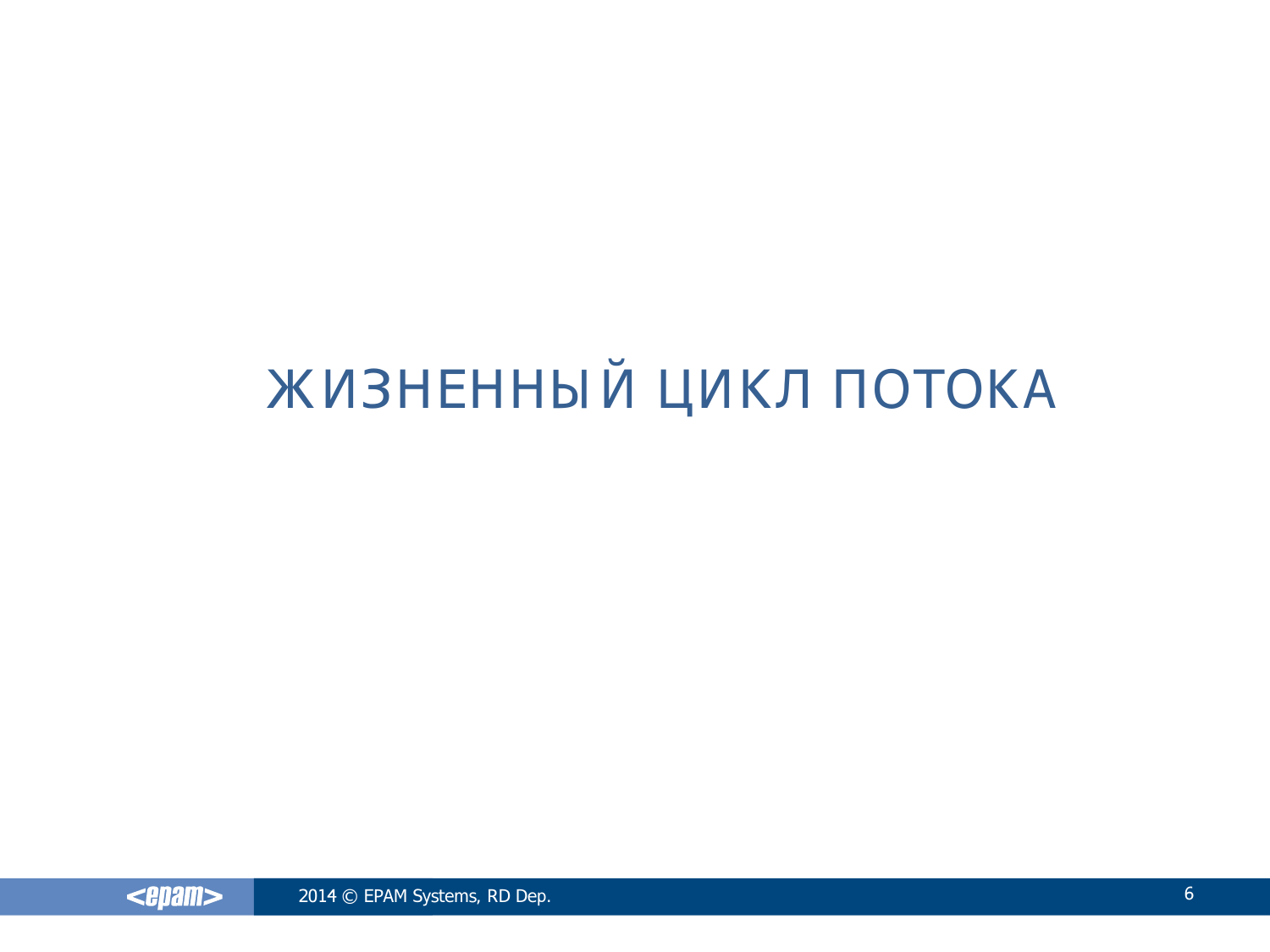

# Жизненный цикл потока
6
2014 © EPAM Systems, RD Dep.